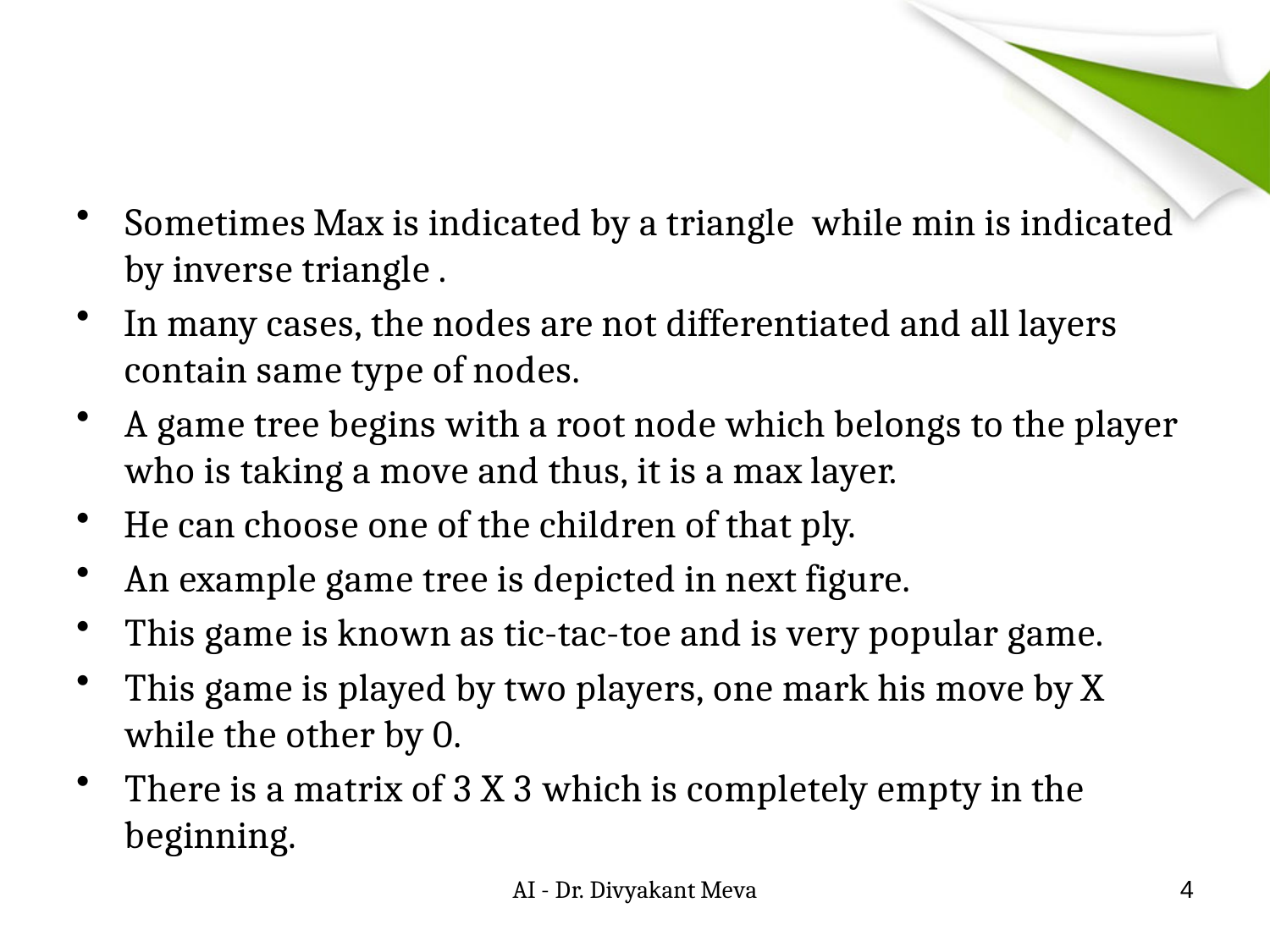

#
Sometimes Max is indicated by a triangle  while min is indicated by inverse triangle .
In many cases, the nodes are not differentiated and all layers contain same type of nodes.
A game tree begins with a root node which belongs to the player who is taking a move and thus, it is a max layer.
He can choose one of the children of that ply.
An example game tree is depicted in next figure.
This game is known as tic-tac-toe and is very popular game.
This game is played by two players, one mark his move by X while the other by 0.
There is a matrix of 3 X 3 which is completely empty in the beginning.
AI - Dr. Divyakant Meva
4